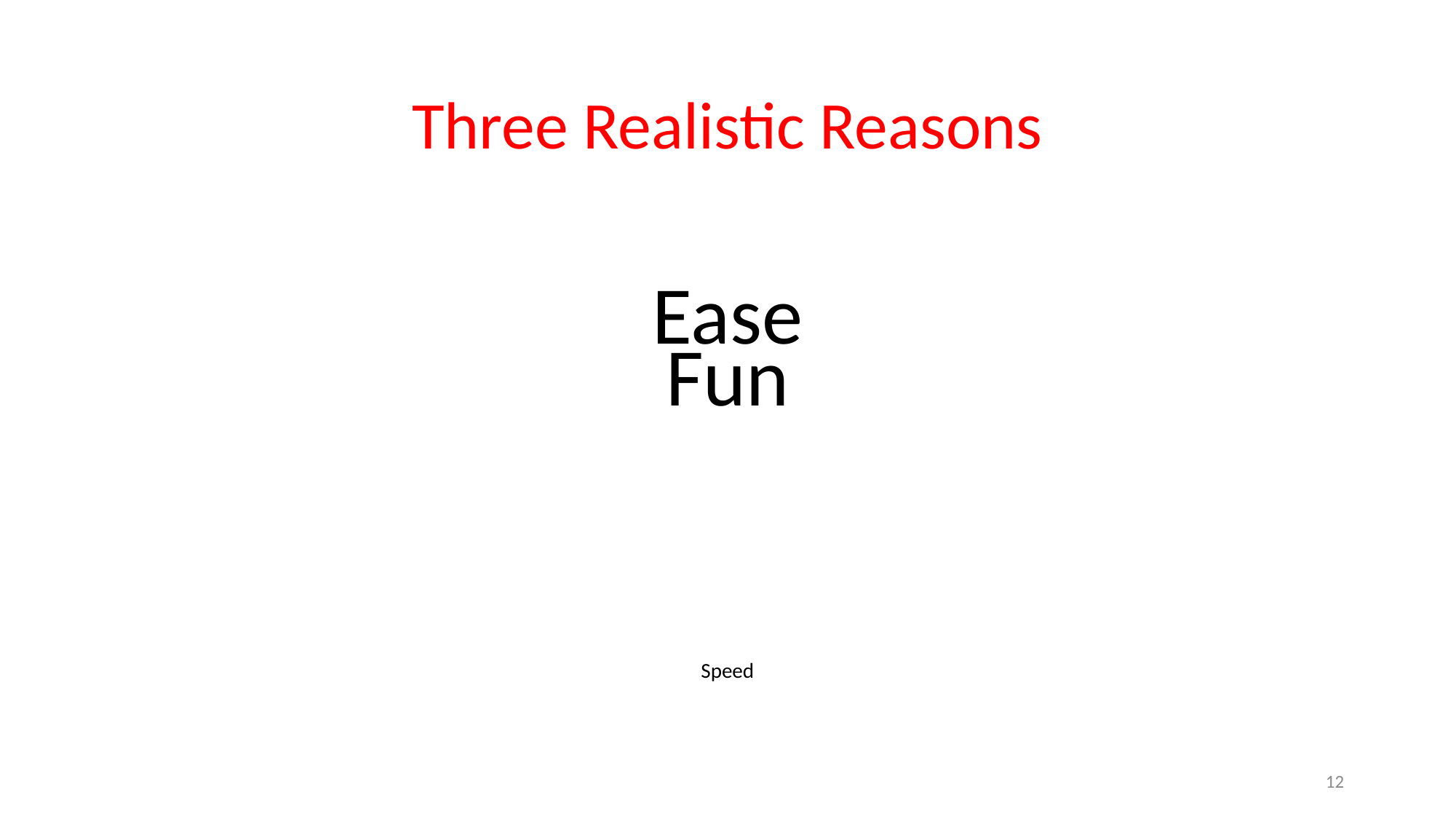

# Three Realistic Reasons
Ease
Fun
Speed
12